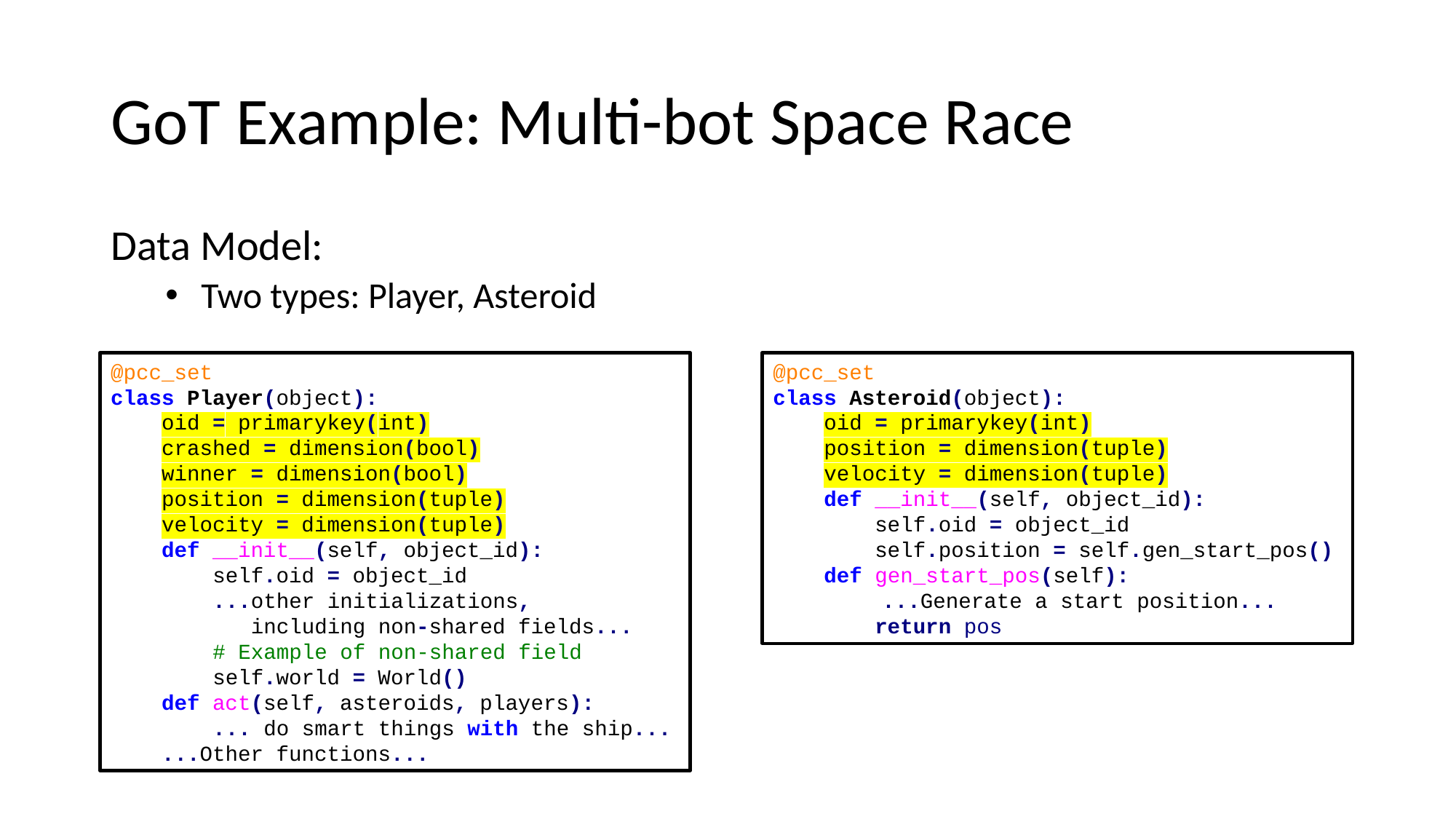

# GoT Example: Multi-bot Space Race
Data Model:
 Two types: Player, Asteroid
@pcc_set
class Player(object):
    oid = primarykey(int)
    crashed = dimension(bool)
    winner = dimension(bool)
    position = dimension(tuple)
    velocity = dimension(tuple)
    def __init__(self, object_id):
        self.oid = object_id
        ...other initializations,
           including non-shared fields...
        # Example of non-shared field
        self.world = World()
    def act(self, asteroids, players):
        ... do smart things with the ship...
    ...Other functions...
@pcc_set
class Asteroid(object):
    oid = primarykey(int)
    position = dimension(tuple)
    velocity = dimension(tuple)
    def __init__(self, object_id):
        self.oid = object_id
        self.position = self.gen_start_pos()
    def gen_start_pos(self):
	...Generate a start position...
        return pos